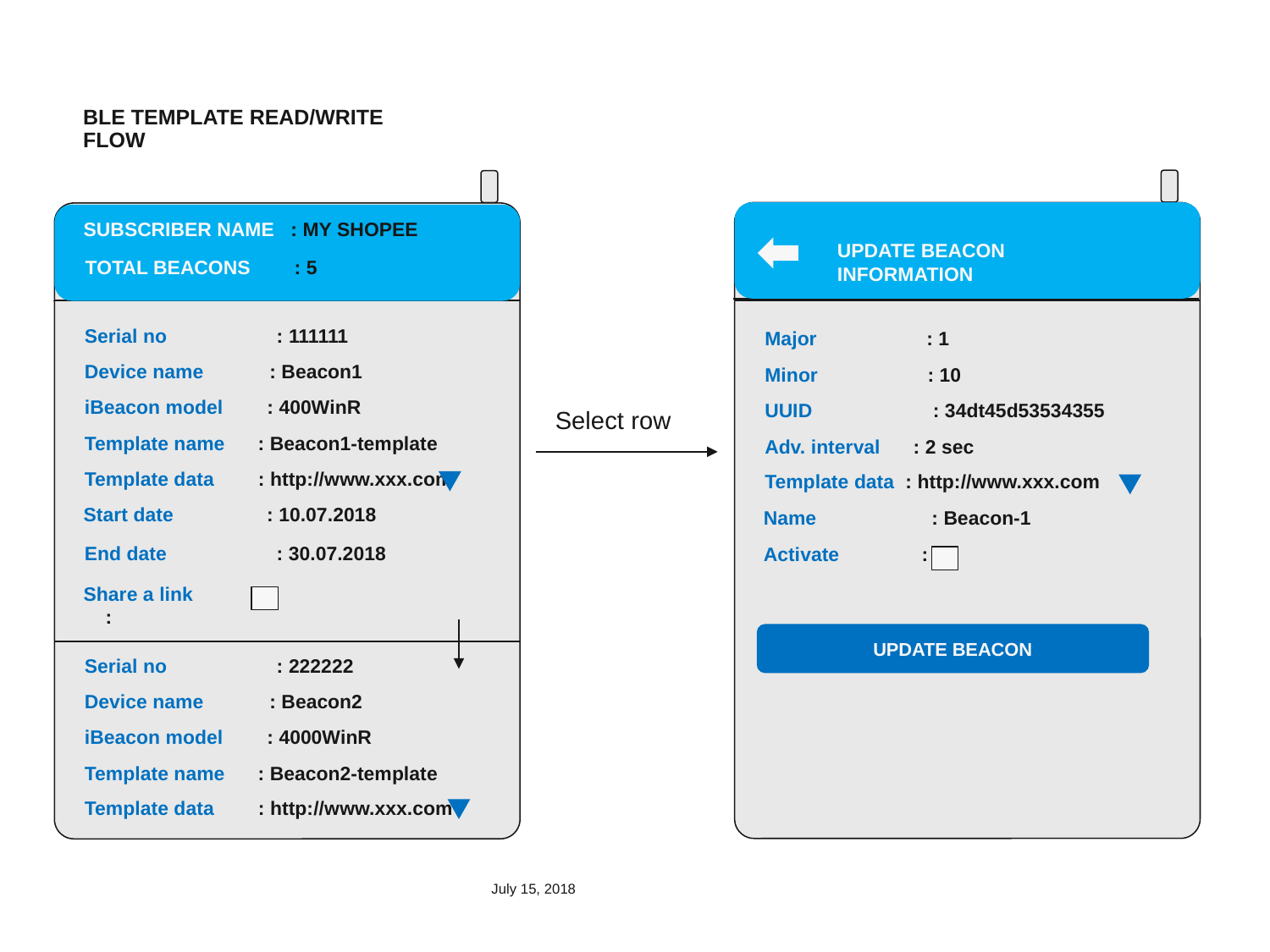

# BLE TEMPLATE READ/WRITE FLOW

SUBSCRIBER NAME   : MY SHOPEE
UPDATE BEACON INFORMATION

TOTAL BEACONS        : 5
Serial no                    : 111111
Major                    : 1
Device name            : Beacon1
Minor                    : 10
iBeacon model        : 400WinR
UUID                      : 34dt45d53534355
Select row
Template name      : Beacon1-template
Adv. interval      : 2 sec
Template data        : http://www.xxx.com
Template data  : http://www.xxx.com

Start date                 : 10.07.2018
Name                     : Beacon-1
End date                    : 30.07.2018
Activate               :

Share a link               :

UPDATE BEACON
Serial no                    : 222222
Device name            : Beacon2
iBeacon model        : 4000WinR
Template name      : Beacon2-template
Template data        : http://www.xxx.com

July 15, 2018